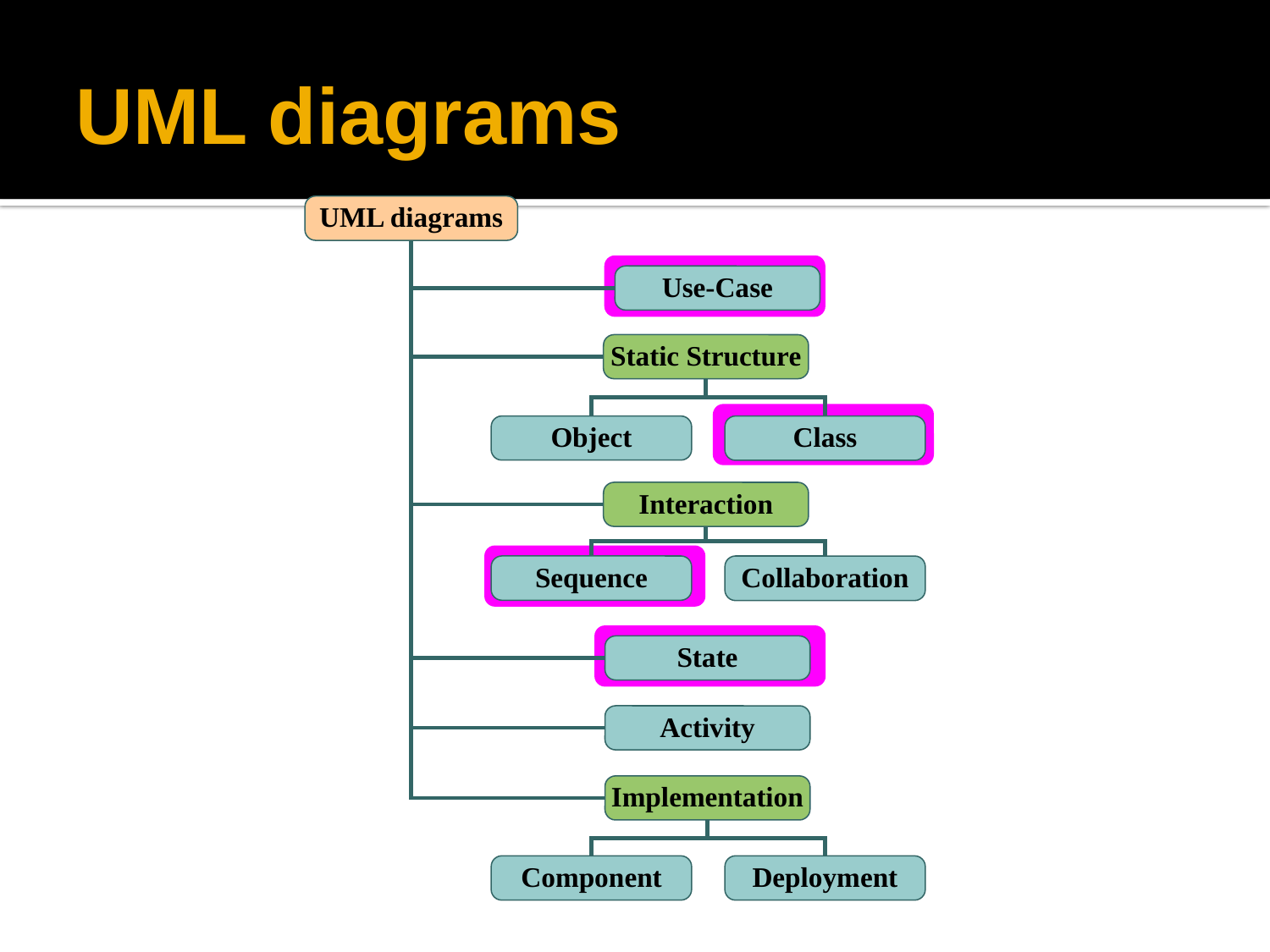

# UML diagrams

UML diagrams

Use-Case

Static Structure

Object

Class

Interaction

Sequence

Collaboration

State

Activity

Implementation

Component

Deployment